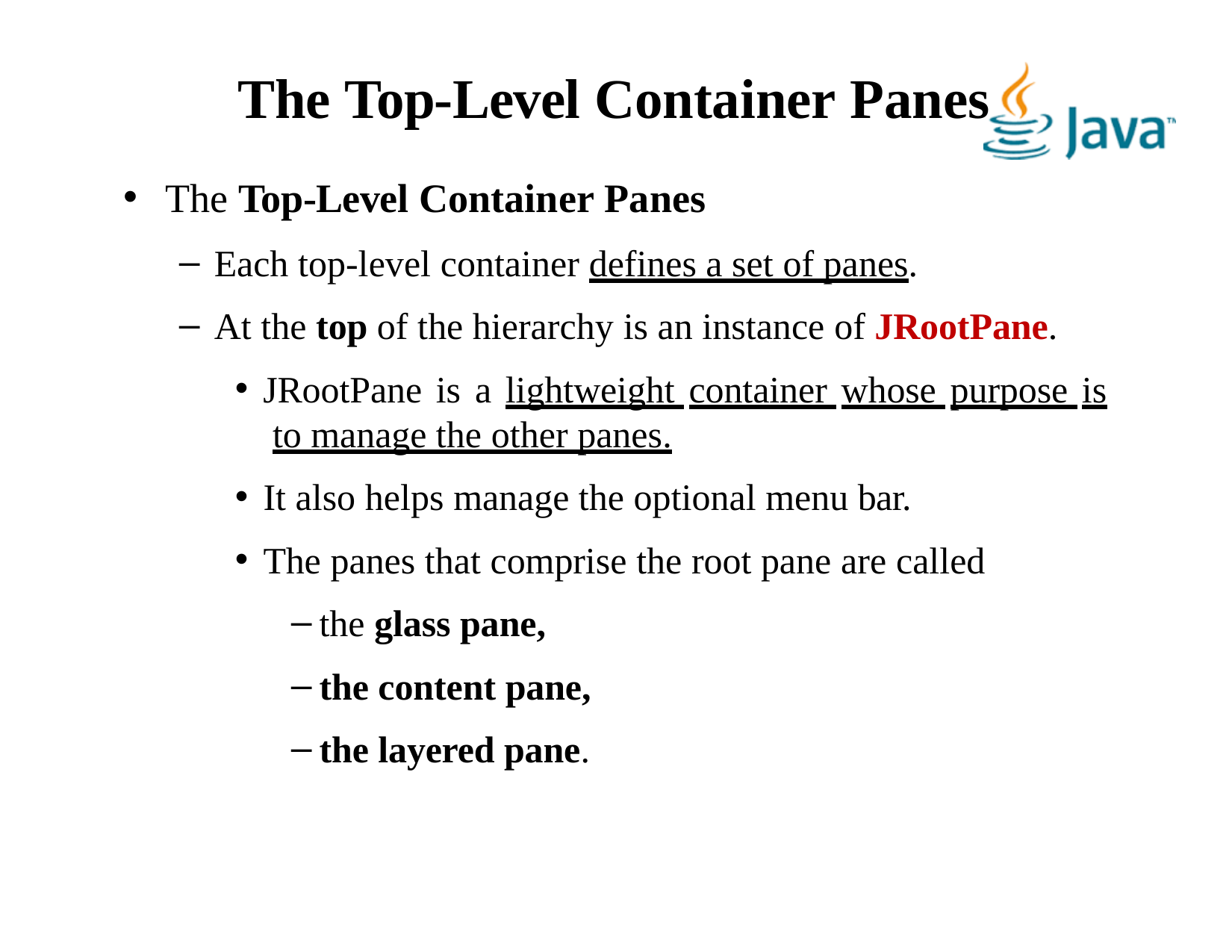

# The Top-Level Container Panes
The Top-Level Container Panes
Each top-level container defines a set of panes.
At the top of the hierarchy is an instance of JRootPane.
JRootPane is a lightweight container whose purpose is  to manage the other panes.
It also helps manage the optional menu bar.
The panes that comprise the root pane are called
the glass pane,
the content pane,
the layered pane.